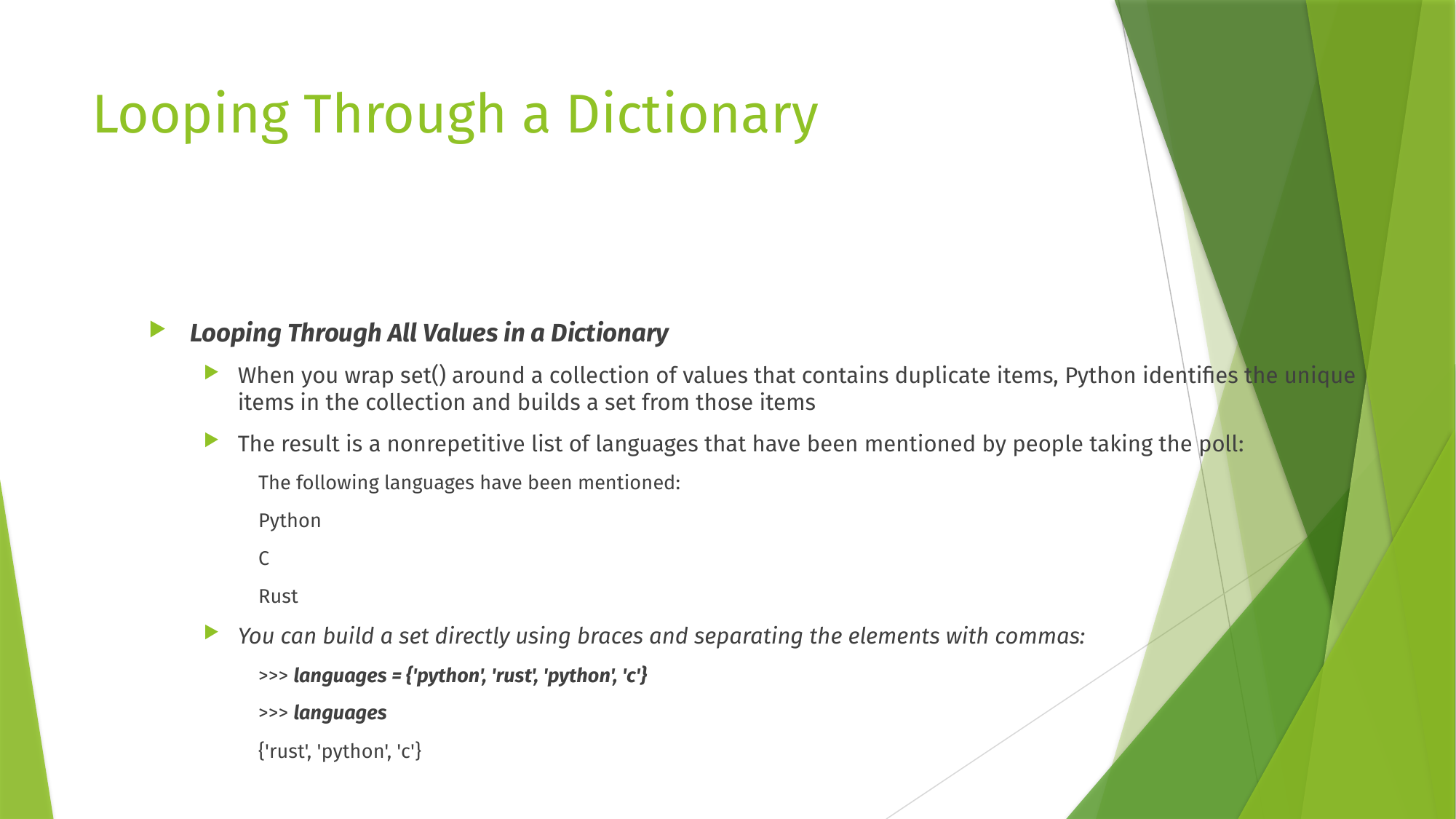

# Looping Through a Dictionary
Looping Through All Values in a Dictionary
When you wrap set() around a collection of values that contains duplicate items, Python identifies the unique items in the collection and builds a set from those items
The result is a nonrepetitive list of languages that have been mentioned by people taking the poll:
The following languages have been mentioned:
Python
C
Rust
You can build a set directly using braces and separating the elements with commas:
>>> languages = {'python', 'rust', 'python', 'c'}
>>> languages
{'rust', 'python', 'c'}